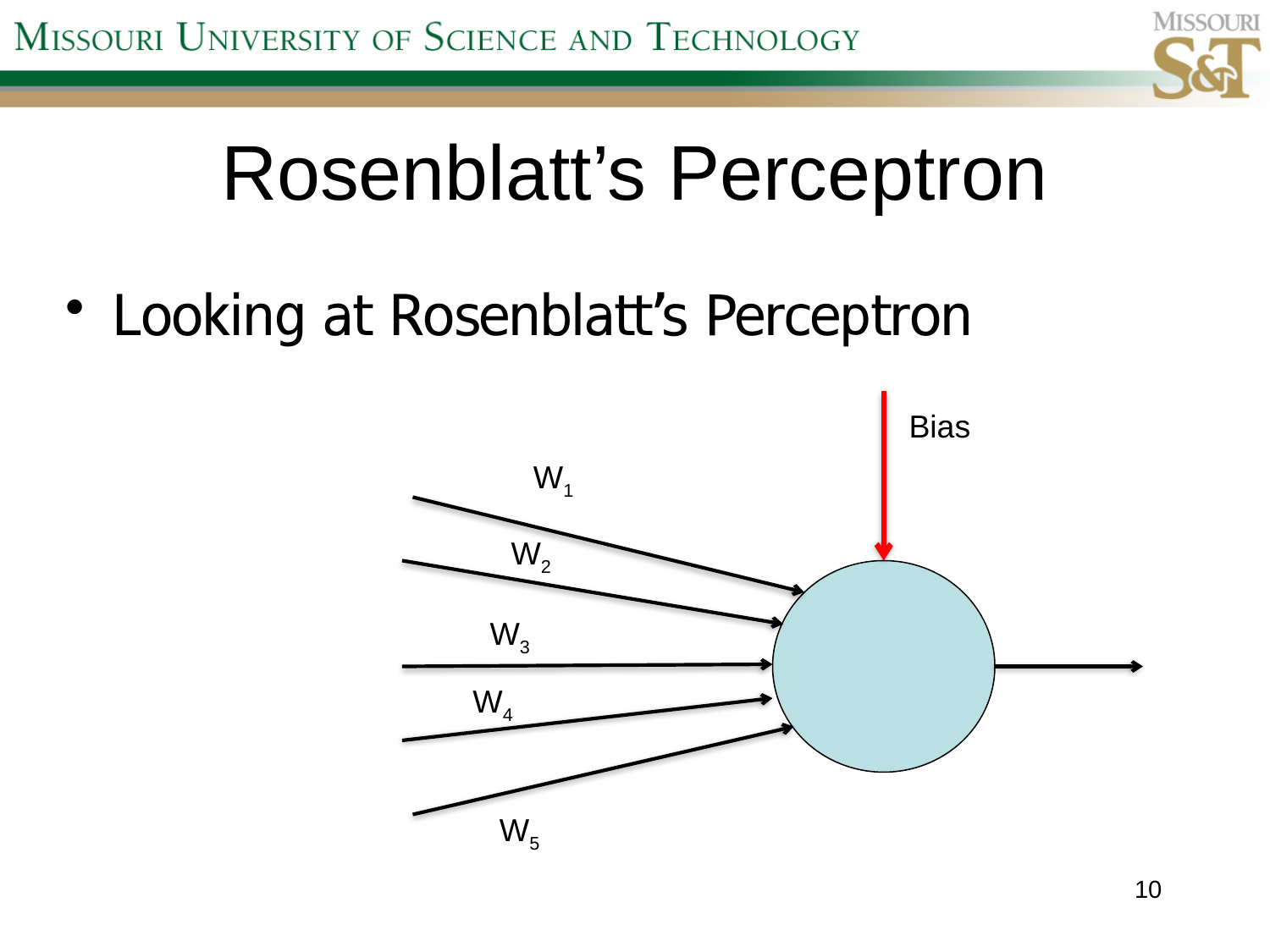

# Rosenblatt’s Perceptron

Looking at Rosenblatt’s Perceptron

Bias
W1
W2

W3
W4
W5
10